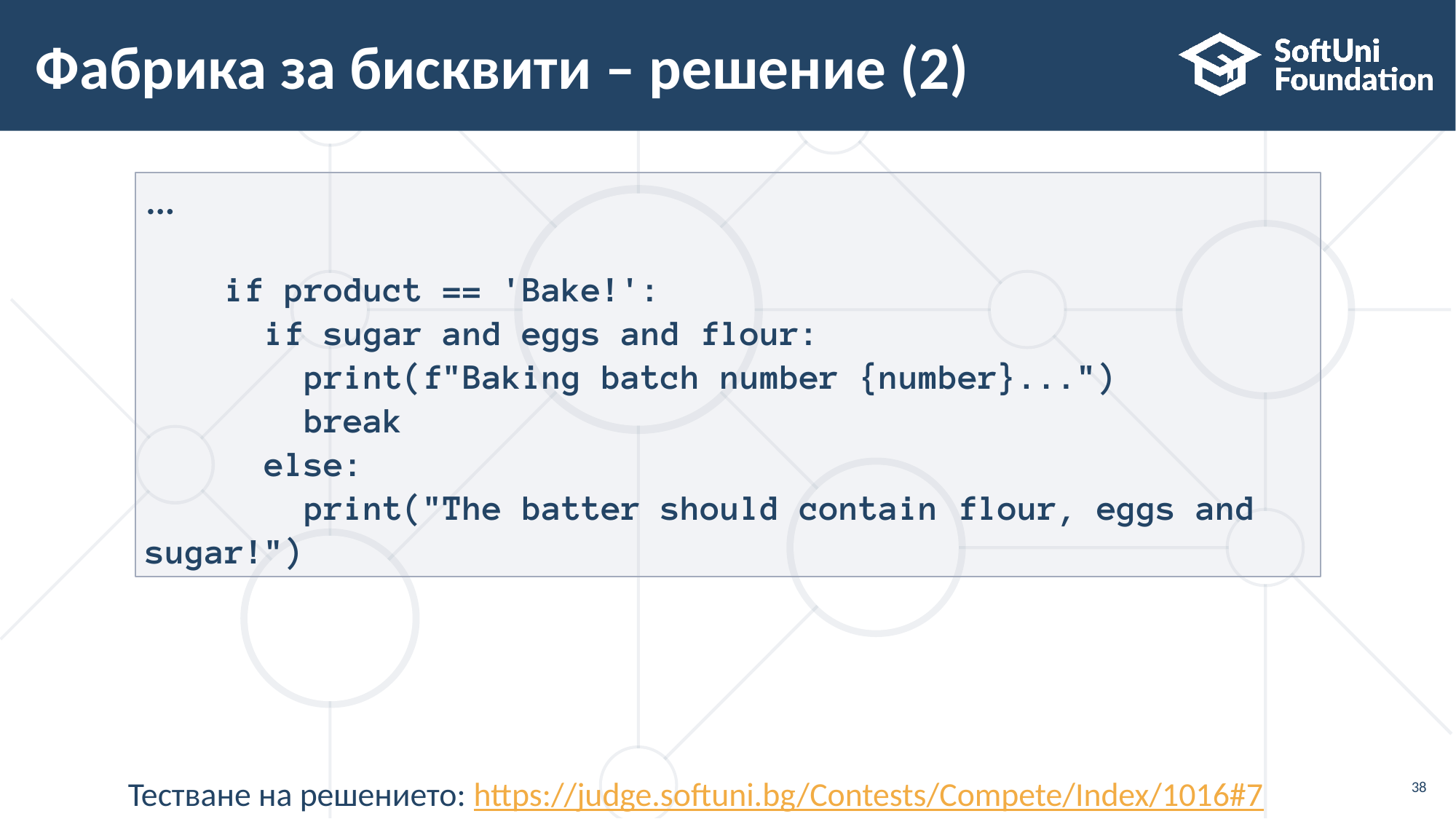

# Фабрика за бисквити – решение (2)
...

    if product == 'Bake!':
      if sugar and eggs and flour:
        print(f"Baking batch number {number}...")
        break
      else:
        print("The batter should contain flour, eggs and sugar!")
Тестване на решението: https://judge.softuni.bg/Contests/Compete/Index/1016#7
38